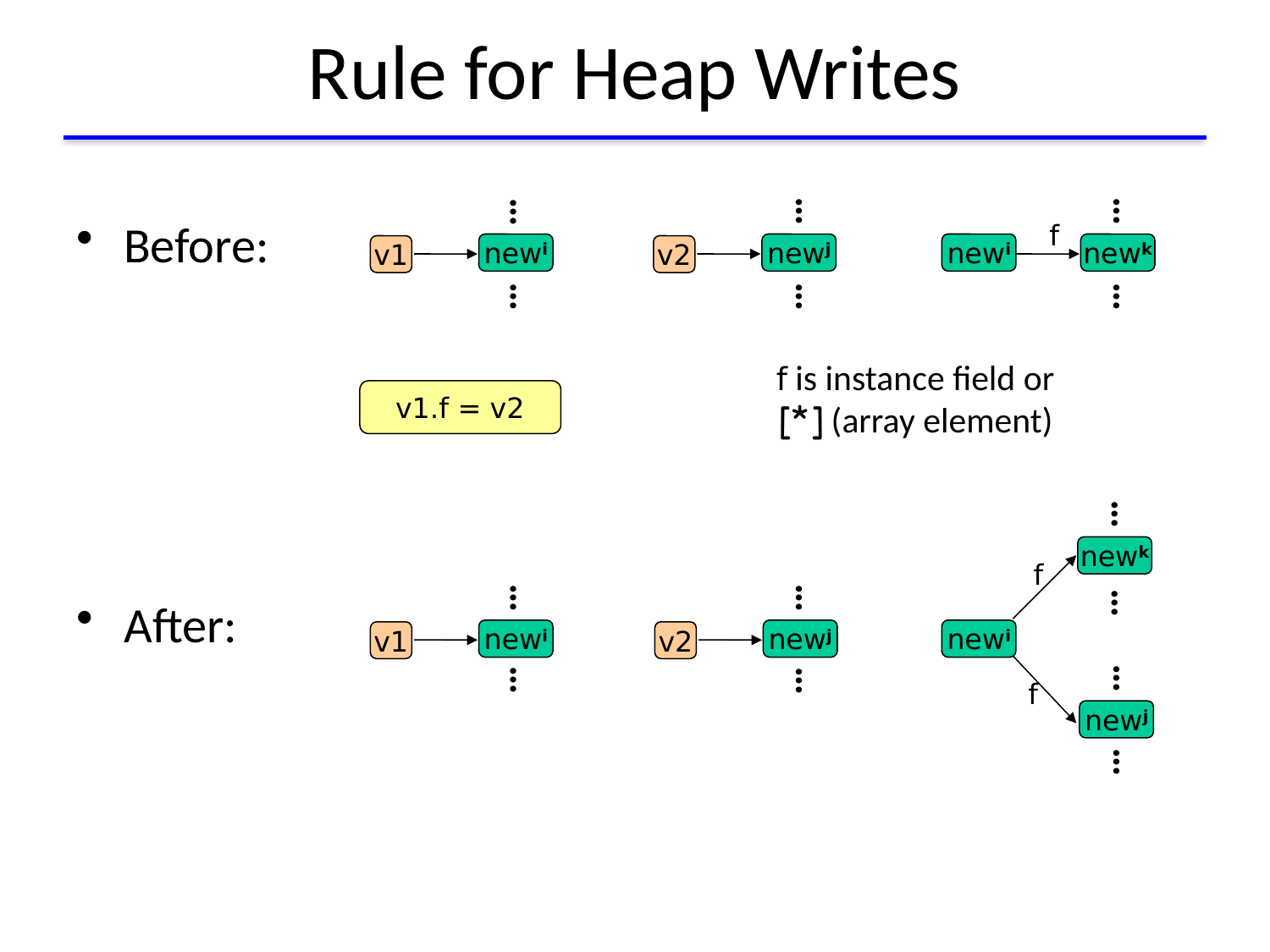

# Rule for Heap Writes

Before:

After:
…
newj
v2

…
…
newi
newk

…
…
f
newi
v1

…
f is instance field or
[*] (array element)
v1.f = v2
…
newk
f

…
…
…
newi
newj
newi
v1
v2

…
…
…

f
newj
…